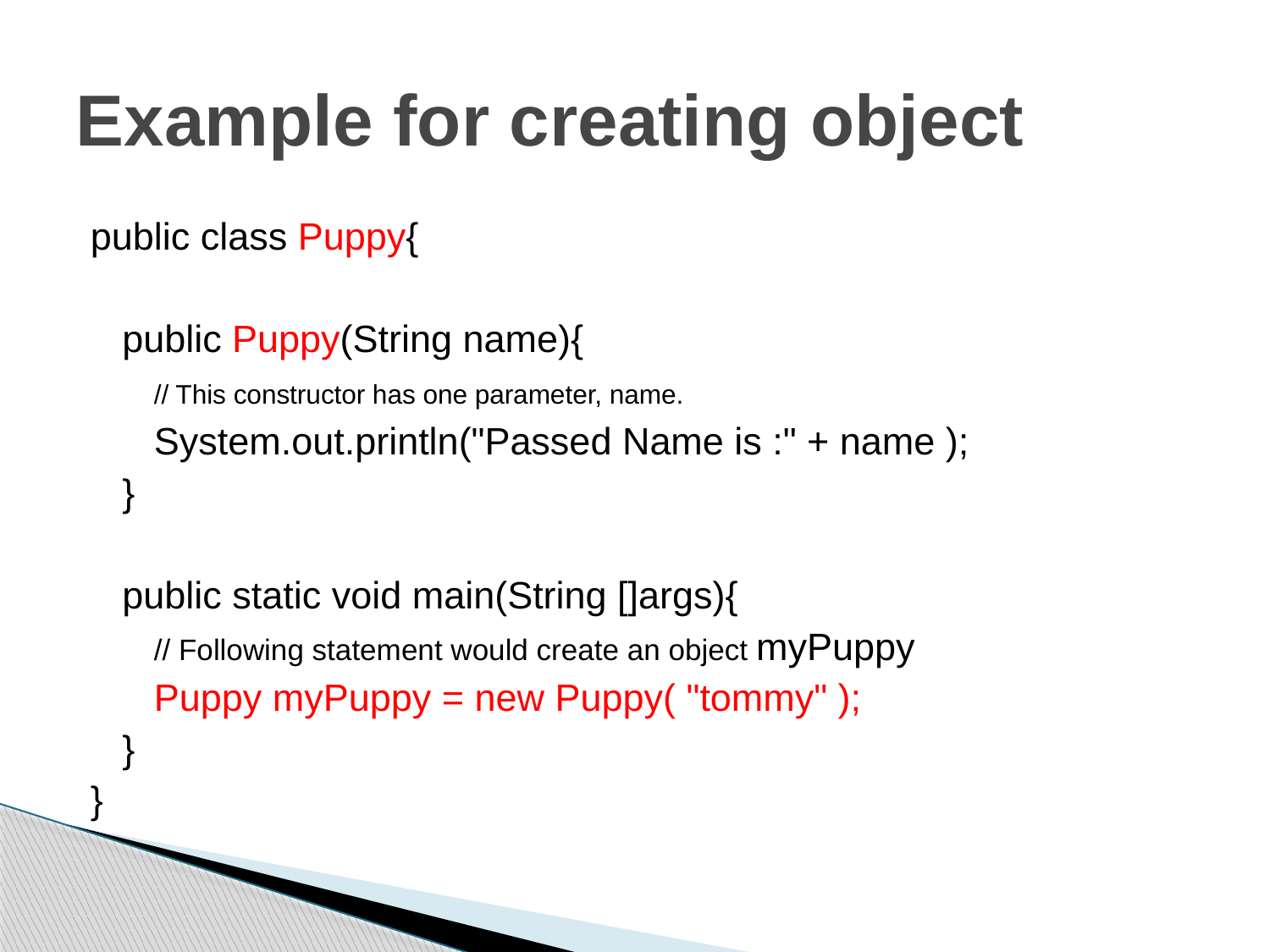

# Example for creating object
public class Puppy{

   public Puppy(String name){
      // This constructor has one parameter, name.
      System.out.println("Passed Name is :" + name );
   }

   public static void main(String []args){
      // Following statement would create an object myPuppy
      Puppy myPuppy = new Puppy( "tommy" );
   }
}